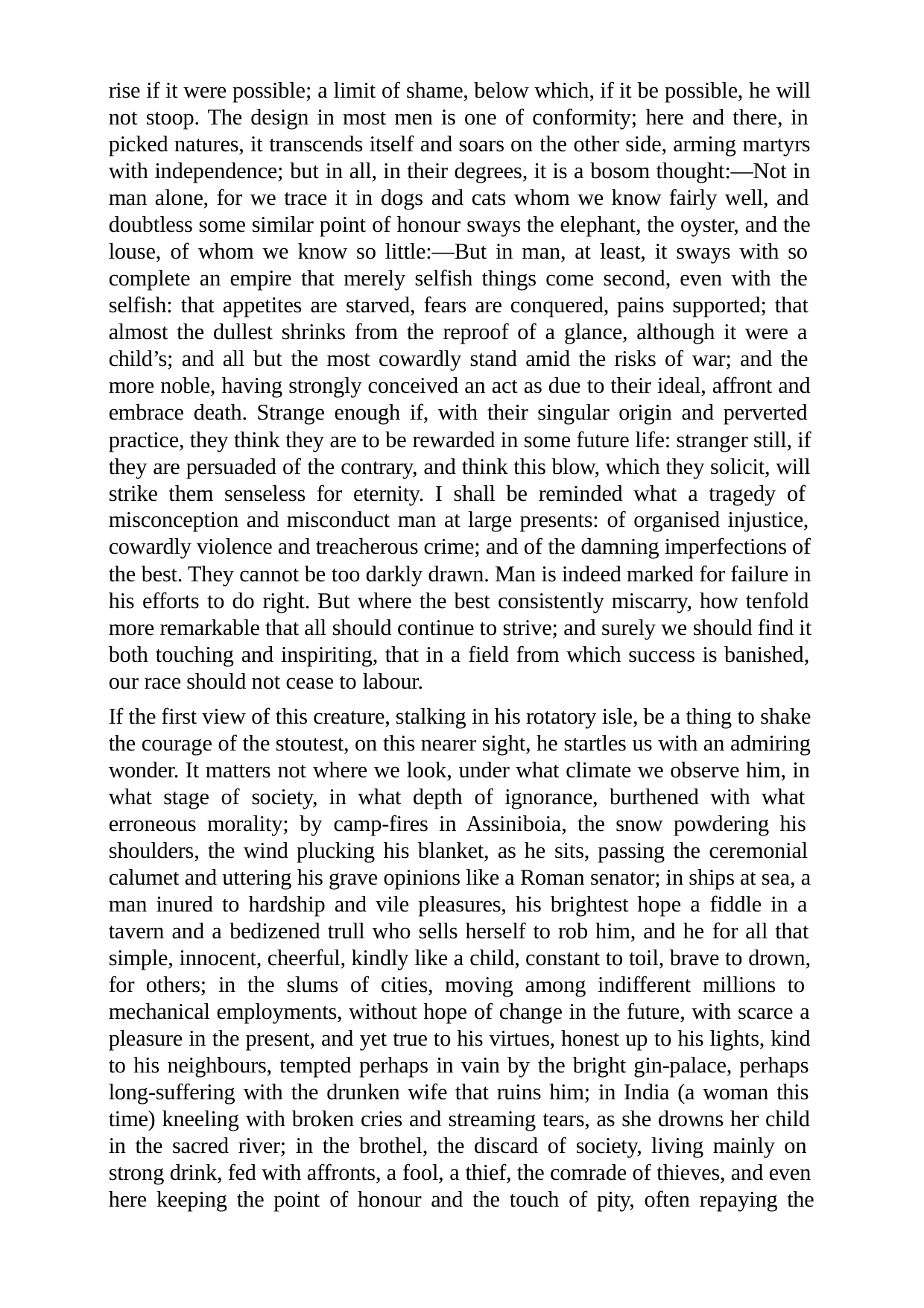

rise if it were possible; a limit of shame, below which, if it be possible, he will  not stoop. The design in most men is one of conformity; here and there, in  picked natures, it transcends itself and soars on the other side, arming martyrs  with independence; but in all, in their degrees, it is a bosom thought:—Not in  man alone, for we trace it in dogs and cats whom we know fairly well, and  doubtless some similar point of honour sways the elephant, the oyster, and the  louse, of whom we know so little:—But in man, at least, it sways with so  complete an empire that merely selfish things come second, even with the  selfish: that appetites are starved, fears are conquered, pains supported; that  almost the dullest shrinks from the reproof of a glance, although it were a  child’s; and all but the most cowardly stand amid the risks of war; and the  more noble, having strongly conceived an act as due to their ideal, affront and  embrace death. Strange enough if, with their singular origin and perverted  practice, they think they are to be rewarded in some future life: stranger still, if  they are persuaded of the contrary, and think this blow, which they solicit, will  strike them senseless for eternity. I shall be reminded what a tragedy of  misconception and misconduct man at large presents: of organised injustice,  cowardly violence and treacherous crime; and of the damning imperfections of  the best. They cannot be too darkly drawn. Man is indeed marked for failure in  his efforts to do right. But where the best consistently miscarry, how tenfold  more remarkable that all should continue to strive; and surely we should find it  both touching and inspiriting, that in a field from which success is banished,  our race should not cease to labour.
If the first view of this creature, stalking in his rotatory isle, be a thing to shake  the courage of the stoutest, on this nearer sight, he startles us with an admiring  wonder. It matters not where we look, under what climate we observe him, in  what stage of society, in what depth of ignorance, burthened with what  erroneous morality; by camp-fires in Assiniboia, the snow powdering his  shoulders, the wind plucking his blanket, as he sits, passing the ceremonial  calumet and uttering his grave opinions like a Roman senator; in ships at sea, a  man inured to hardship and vile pleasures, his brightest hope a fiddle in a  tavern and a bedizened trull who sells herself to rob him, and he for all that  simple, innocent, cheerful, kindly like a child, constant to toil, brave to drown,  for others; in the slums of cities, moving among indifferent millions to  mechanical employments, without hope of change in the future, with scarce a  pleasure in the present, and yet true to his virtues, honest up to his lights, kind  to his neighbours, tempted perhaps in vain by the bright gin-palace, perhaps  long-suffering with the drunken wife that ruins him; in India (a woman this  time) kneeling with broken cries and streaming tears, as she drowns her child  in the sacred river; in the brothel, the discard of society, living mainly on  strong drink, fed with affronts, a fool, a thief, the comrade of thieves, and even  here keeping the point of honour and the touch of pity, often repaying the